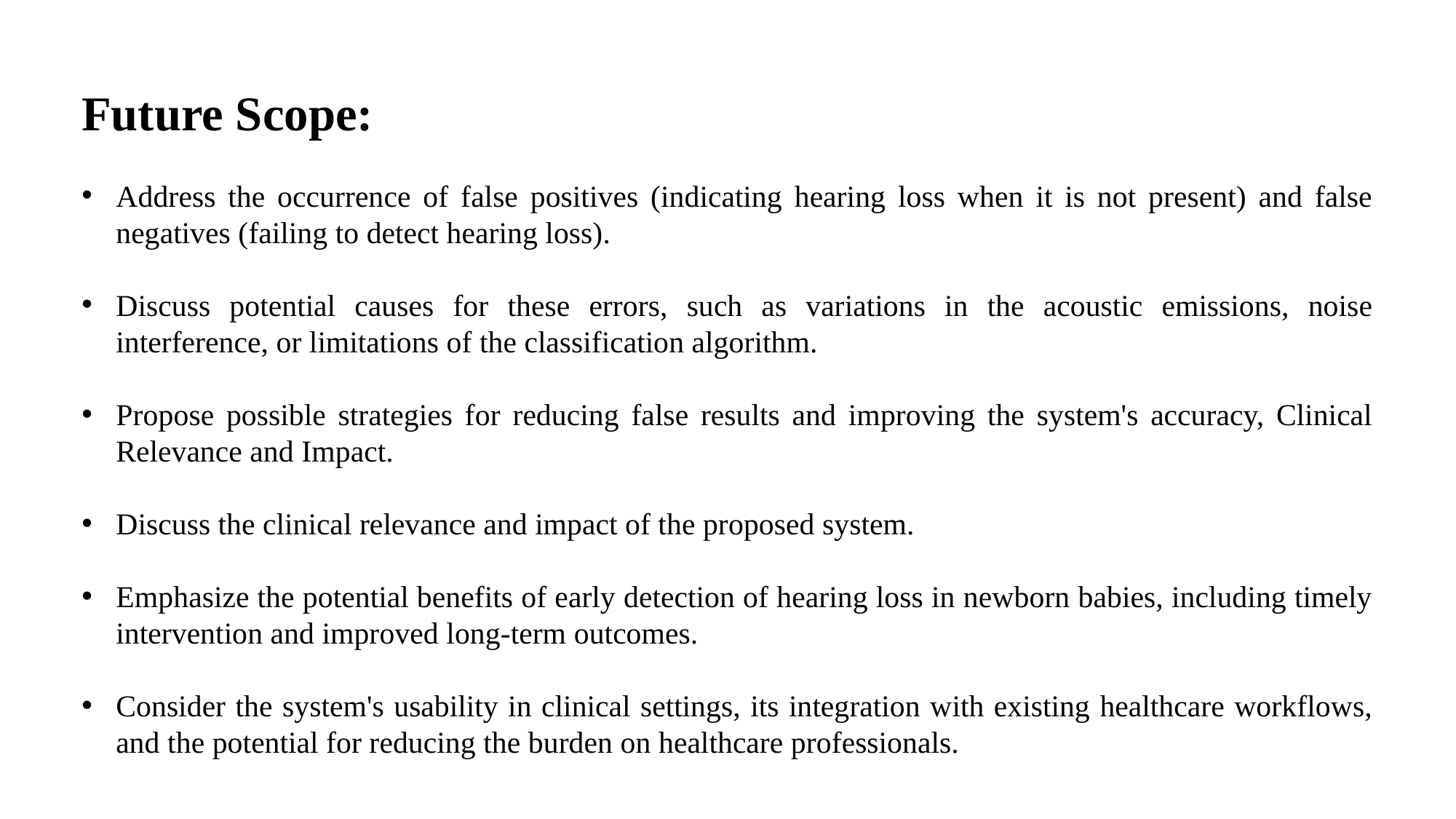

Future Scope:

Address the occurrence of false positives (indicating hearing loss when it is not present) and false negatives (failing to detect hearing loss).

Discuss potential causes for these errors, such as variations in the acoustic emissions, noise interference, or limitations of the classification algorithm.

Propose possible strategies for reducing false results and improving the system's accuracy, Clinical Relevance and Impact.

Discuss the clinical relevance and impact of the proposed system.

Emphasize the potential benefits of early detection of hearing loss in newborn babies, including timely intervention and improved long-term outcomes.

Consider the system's usability in clinical settings, its integration with existing healthcare workflows, and the potential for reducing the burden on healthcare professionals.